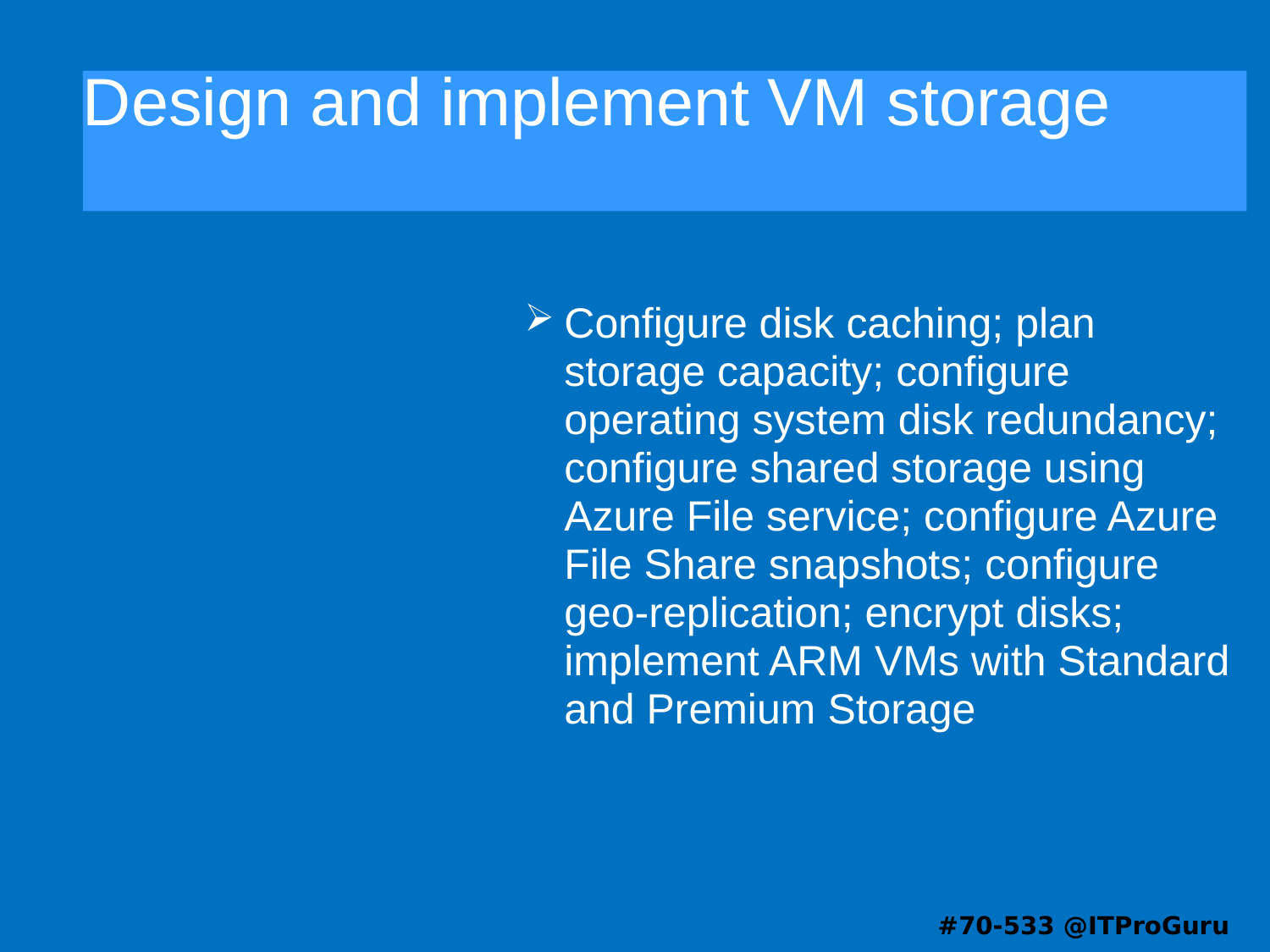

# Design and implement VM storage
Configure disk caching; plan storage capacity; configure operating system disk redundancy; configure shared storage using Azure File service; configure Azure File Share snapshots; configure geo-replication; encrypt disks; implement ARM VMs with Standard and Premium Storage